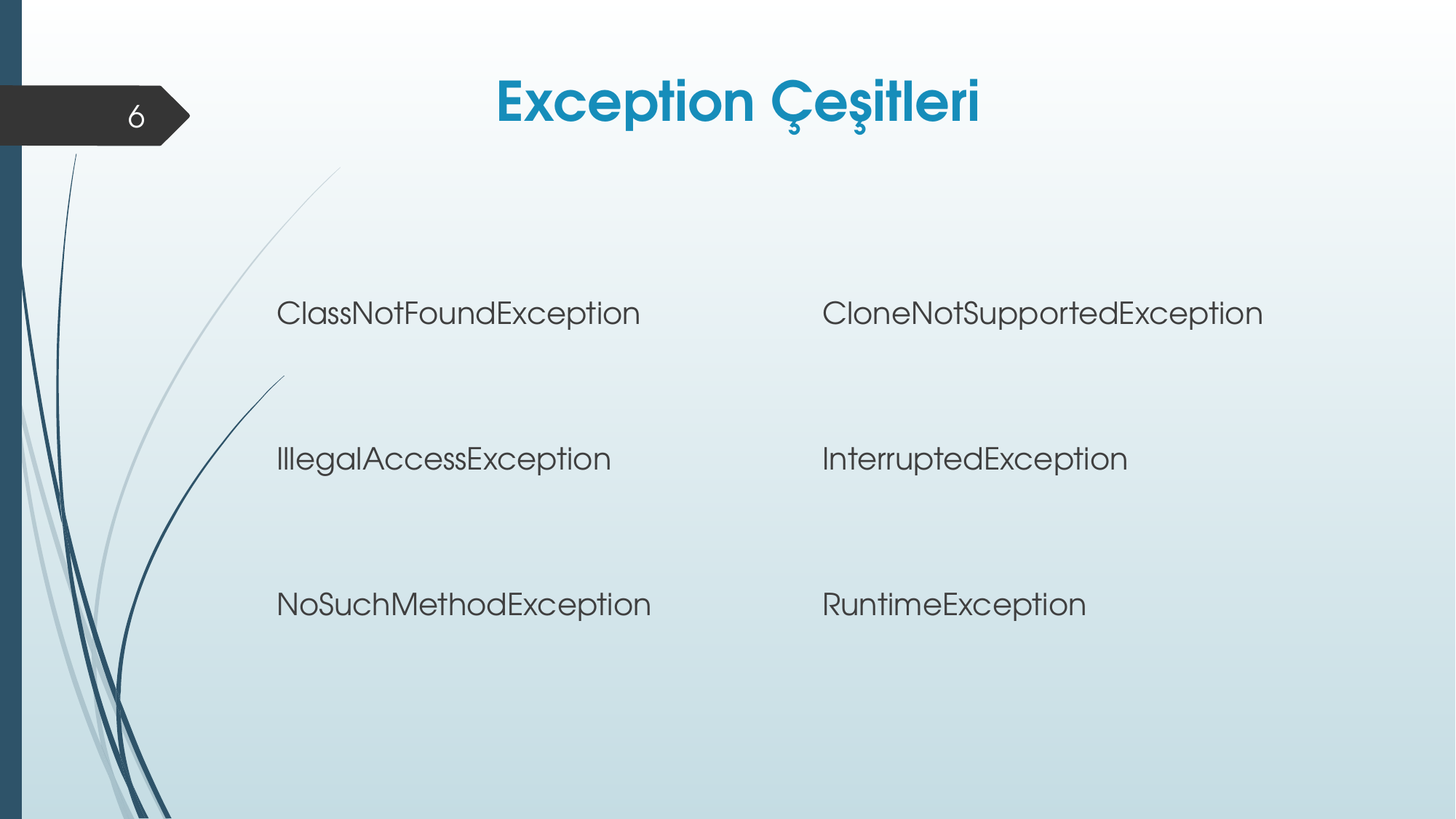

# Exception Çeşitleri
6

	ClassNotFoundException		CloneNotSupportedException

	IllegalAccessException		InterruptedException

	NoSuchMethodException		RuntimeException